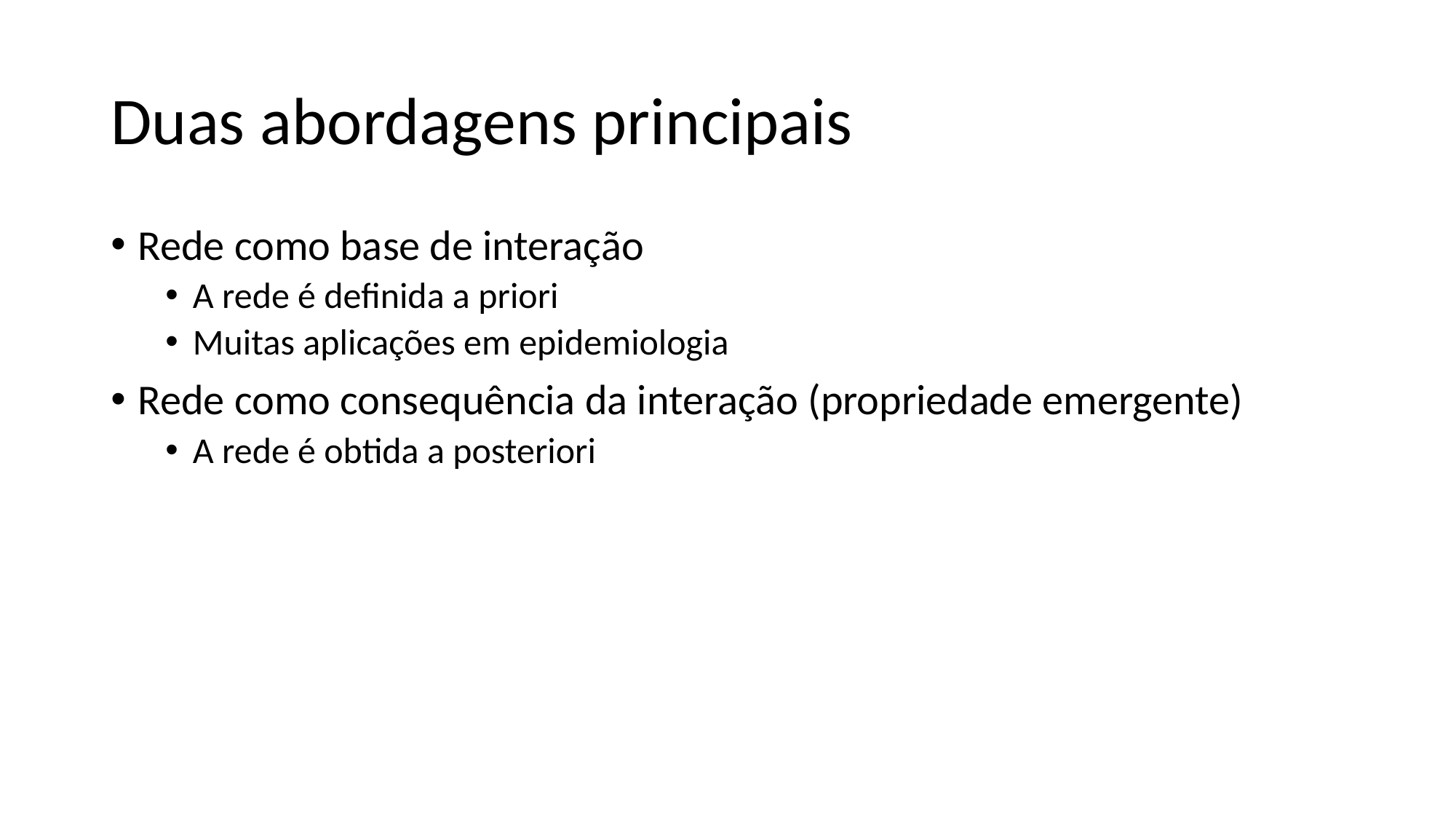

# Duas abordagens principais
Rede como base de interação
A rede é definida a priori
Muitas aplicações em epidemiologia
Rede como consequência da interação (propriedade emergente)
A rede é obtida a posteriori